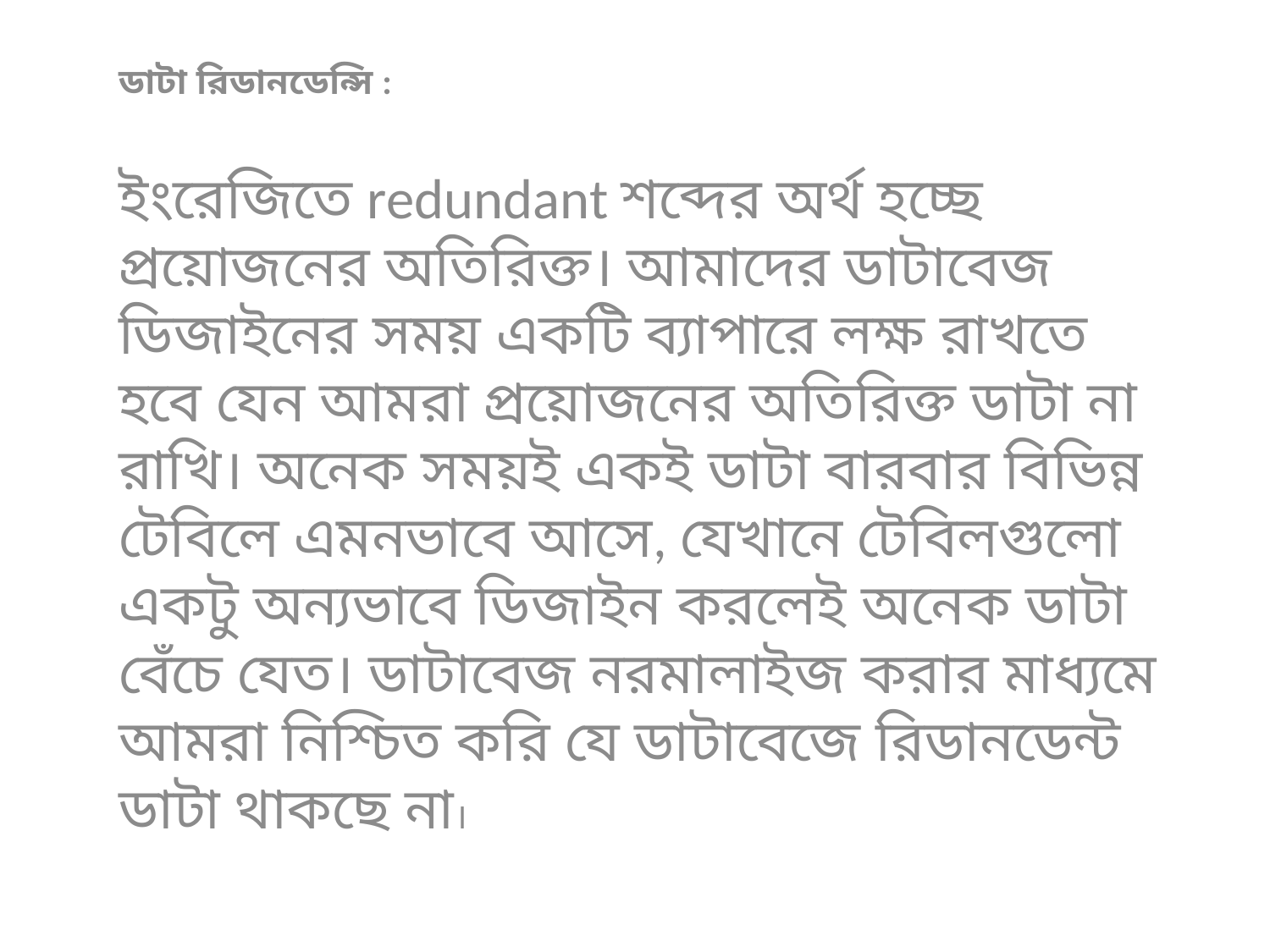

ডাটা রিডানডেন্সি :

ইংরেজিতে redundant শব্দের অর্থ হচ্ছে প্রয়োজনের অতিরিক্ত। আমাদের ডাটাবেজ ডিজাইনের সময় একটি ব্যাপারে লক্ষ রাখতে হবে যেন আমরা প্রয়োজনের অতিরিক্ত ডাটা না রাখি। অনেক সময়ই একই ডাটা বারবার বিভিন্ন টেবিলে এমনভাবে আসে, যেখানে টেবিলগুলো একটু অন্যভাবে ডিজাইন করলেই অনেক ডাটা বেঁচে যেত। ডাটাবেজ নরমালাইজ করার মাধ্যমে আমরা নিশ্চিত করি যে ডাটাবেজে রিডানডেন্ট ডাটা থাকছে না।